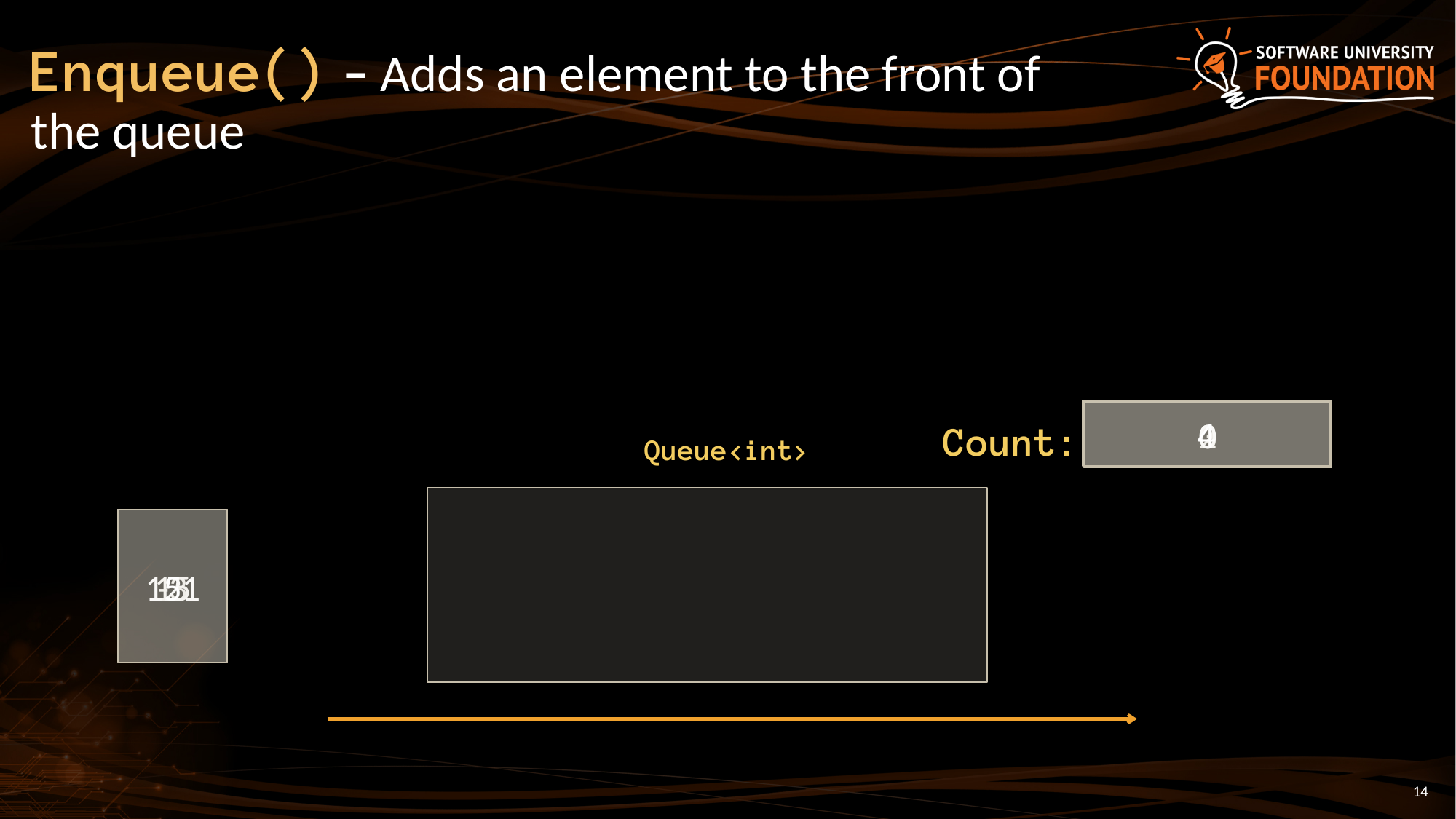

# Enqueue() – Adds an element to the front of the queue
4
2
3
1
0
Count:
Queue<int>

-3

15

121

5

14